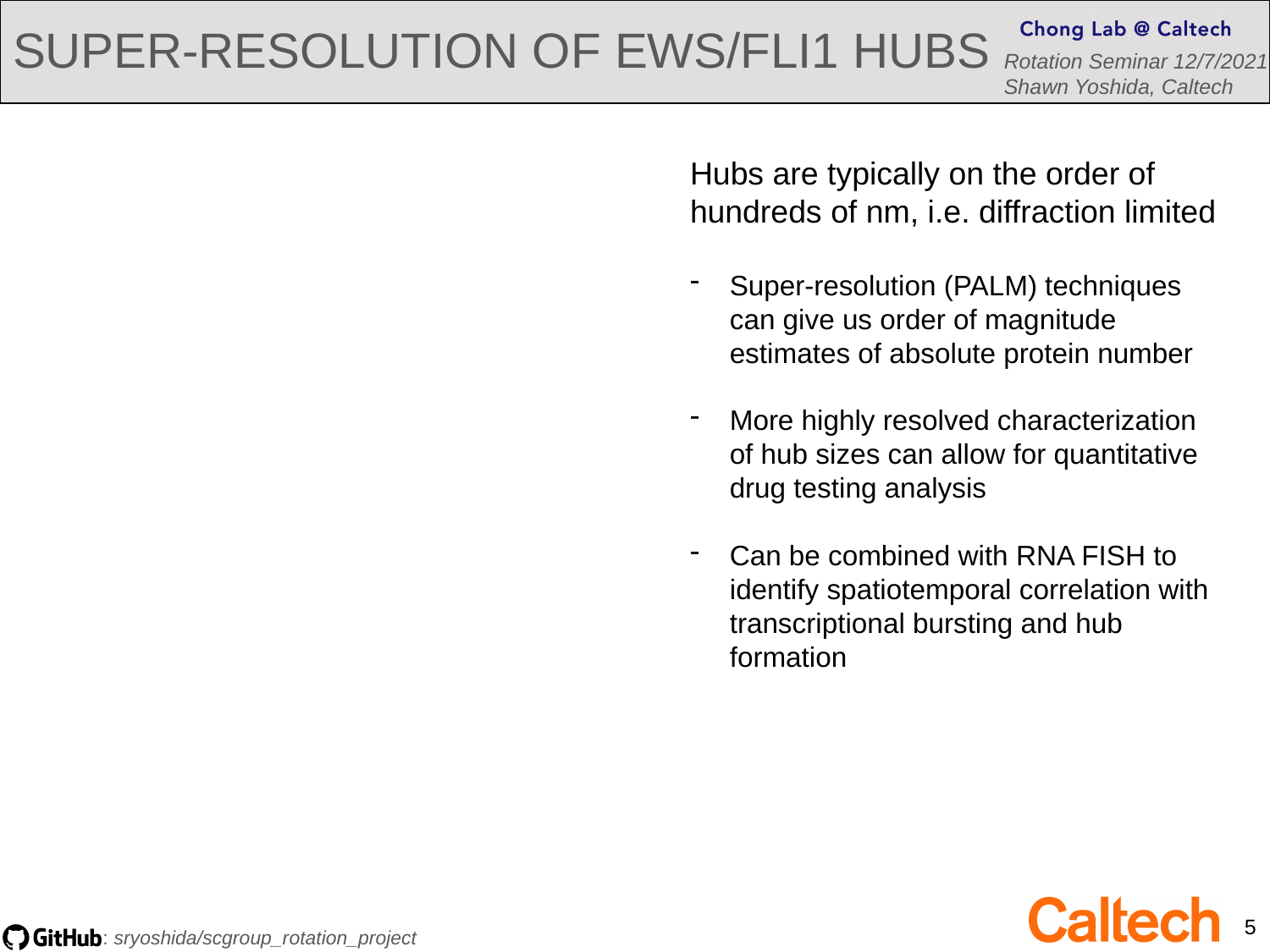

# Super-resolution of ews/fli1 hubs
Hubs are typically on the order of hundreds of nm, i.e. diffraction limited

Super-resolution (PALM) techniques can give us order of magnitude estimates of absolute protein number

More highly resolved characterization of hub sizes can allow for quantitative drug testing analysis

Can be combined with RNA FISH to identify spatiotemporal correlation with transcriptional bursting and hub formation